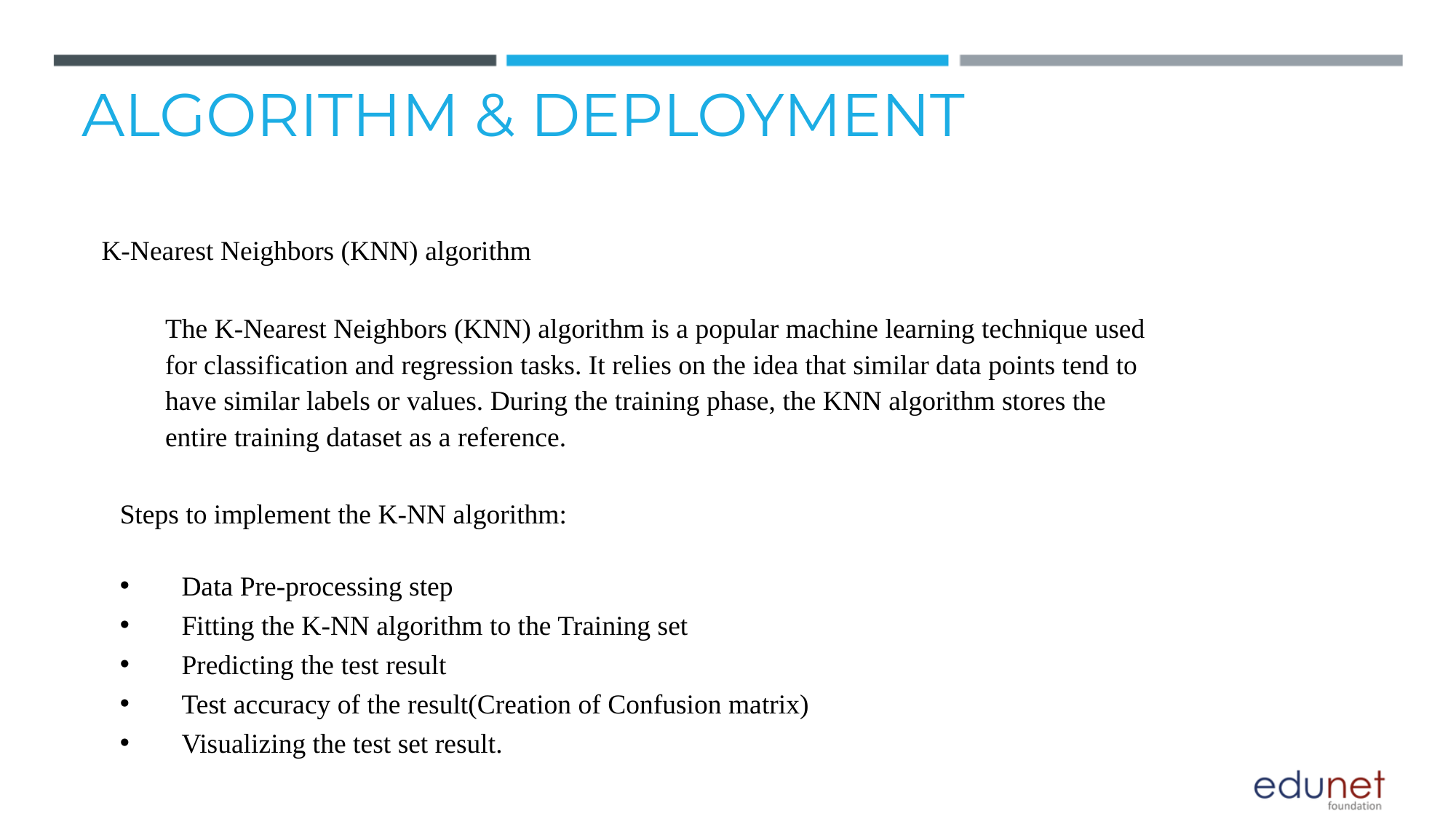

ALGORITHM & DEPLOYMENT
K-Nearest Neighbors (KNN) algorithm
The K-Nearest Neighbors (KNN) algorithm is a popular machine learning technique used for classification and regression tasks. It relies on the idea that similar data points tend to have similar labels or values. During the training phase, the KNN algorithm stores the entire training dataset as a reference.
Steps to implement the K-NN algorithm:

    Data Pre-processing step
    Fitting the K-NN algorithm to the Training set
    Predicting the test result
    Test accuracy of the result(Creation of Confusion matrix)
    Visualizing the test set result.